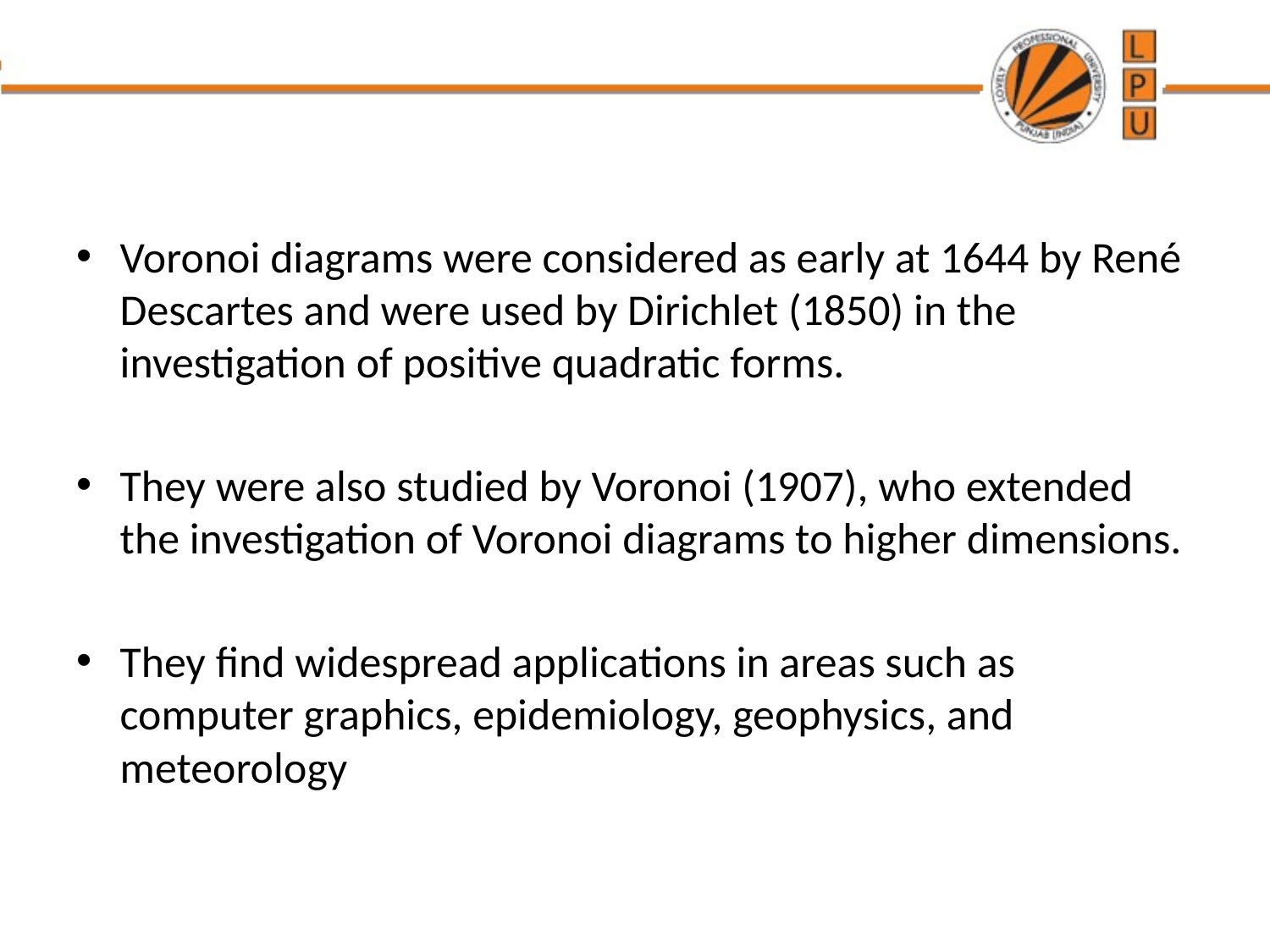

#
Voronoi diagrams were considered as early at 1644 by René Descartes and were used by Dirichlet (1850) in the investigation of positive quadratic forms.

They were also studied by Voronoi (1907), who extended the investigation of Voronoi diagrams to higher dimensions.

They find widespread applications in areas such as computer graphics, epidemiology, geophysics, and meteorology